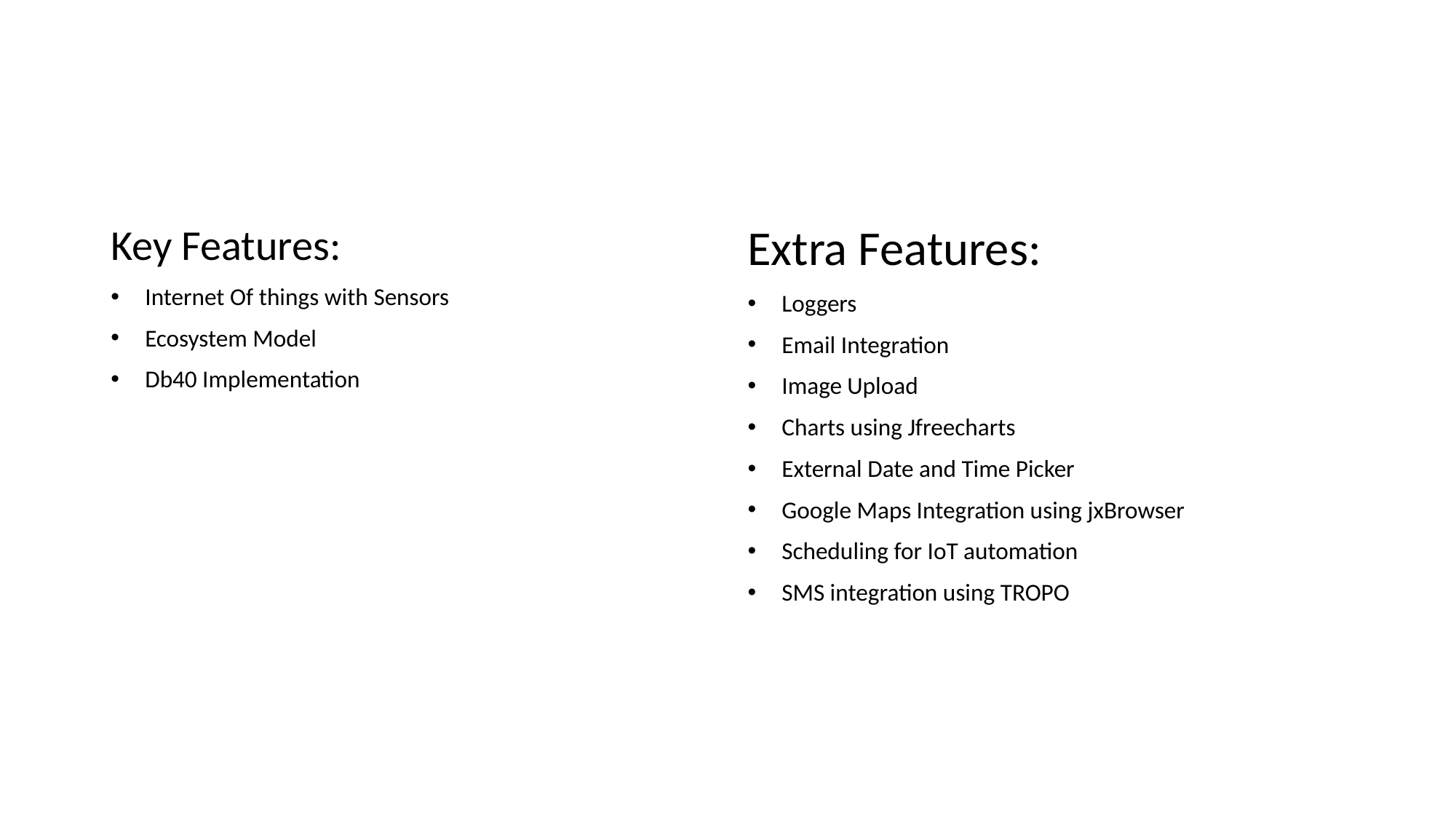

#
Key Features:
Internet Of things with Sensors
Ecosystem Model
Db40 Implementation

Extra Features:
Loggers
Email Integration
Image Upload
Charts using Jfreecharts
External Date and Time Picker
Google Maps Integration using jxBrowser
Scheduling for IoT automation
SMS integration using TROPO